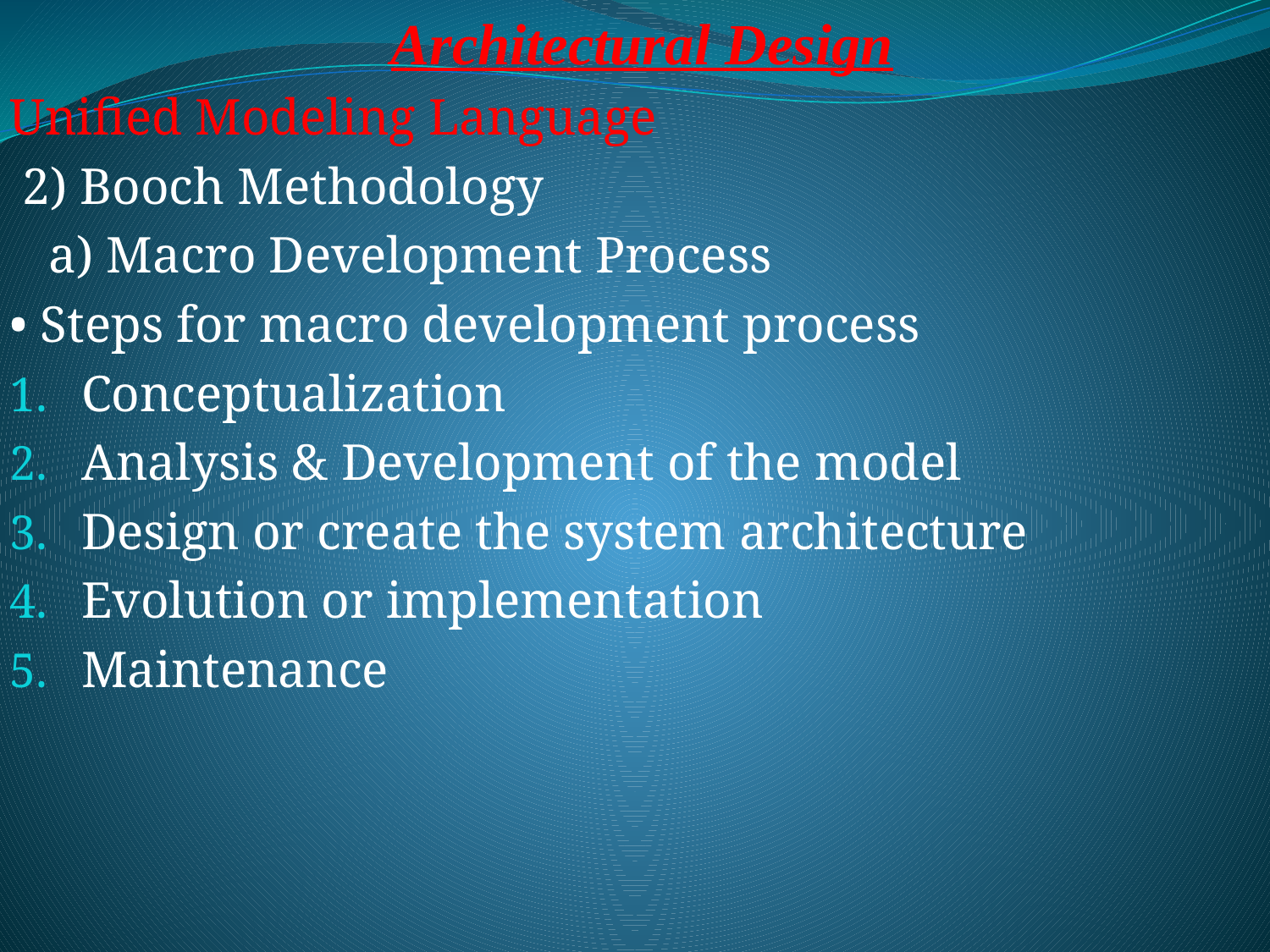

Architectural Design
Unified Modeling Language
 2) Booch Methodology
   a) Macro Development Process
• Steps for macro development process
Conceptualization
Analysis & Development of the model
Design or create the system architecture
Evolution or implementation
Maintenance